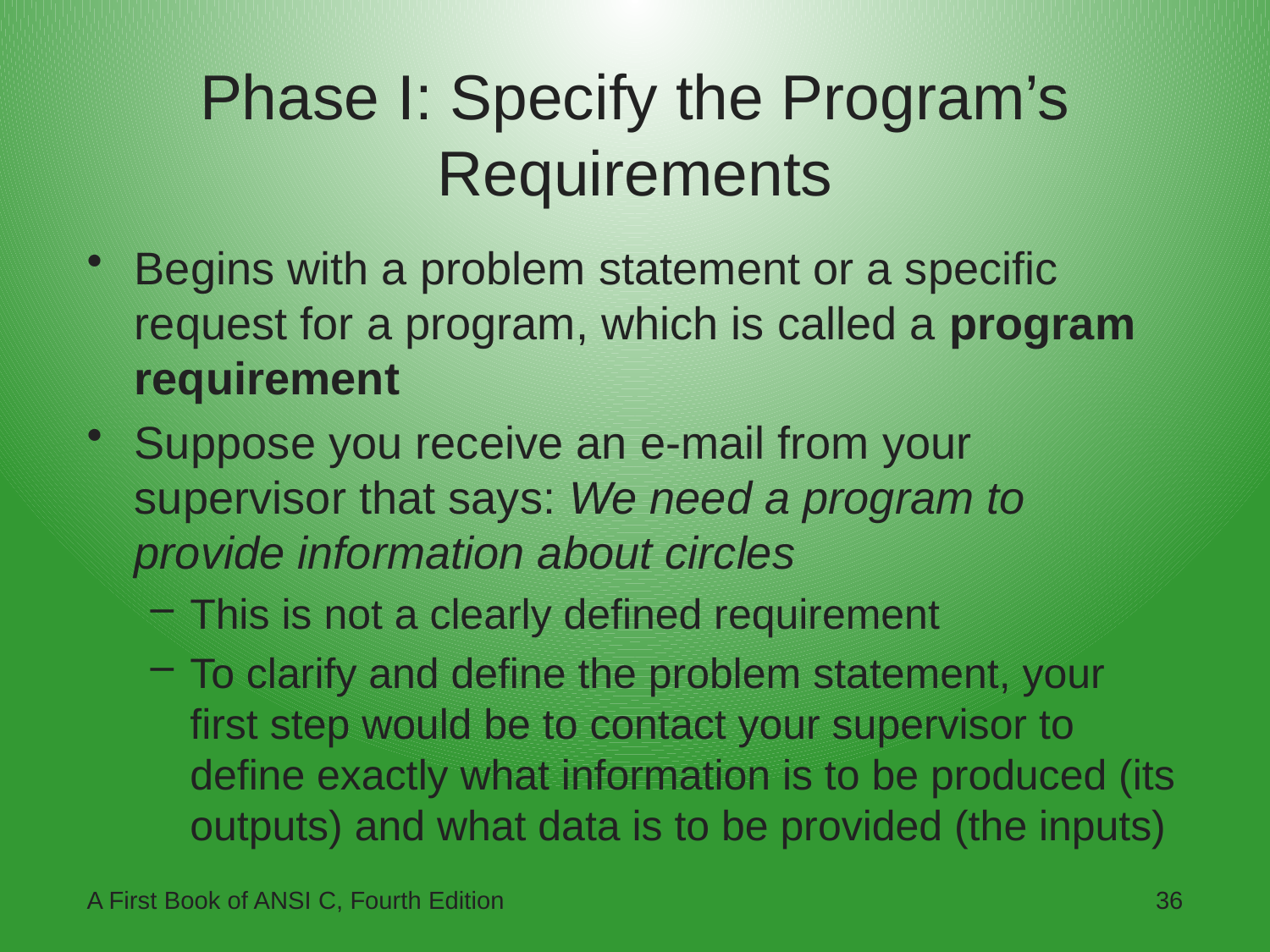

# Phase I: Specify the Program’s Requirements
Begins with a problem statement or a specific request for a program, which is called a program requirement
Suppose you receive an e-mail from your supervisor that says: We need a program to provide information about circles
This is not a clearly defined requirement
To clarify and define the problem statement, your first step would be to contact your supervisor to define exactly what information is to be produced (its outputs) and what data is to be provided (the inputs)
A First Book of ANSI C, Fourth Edition
36